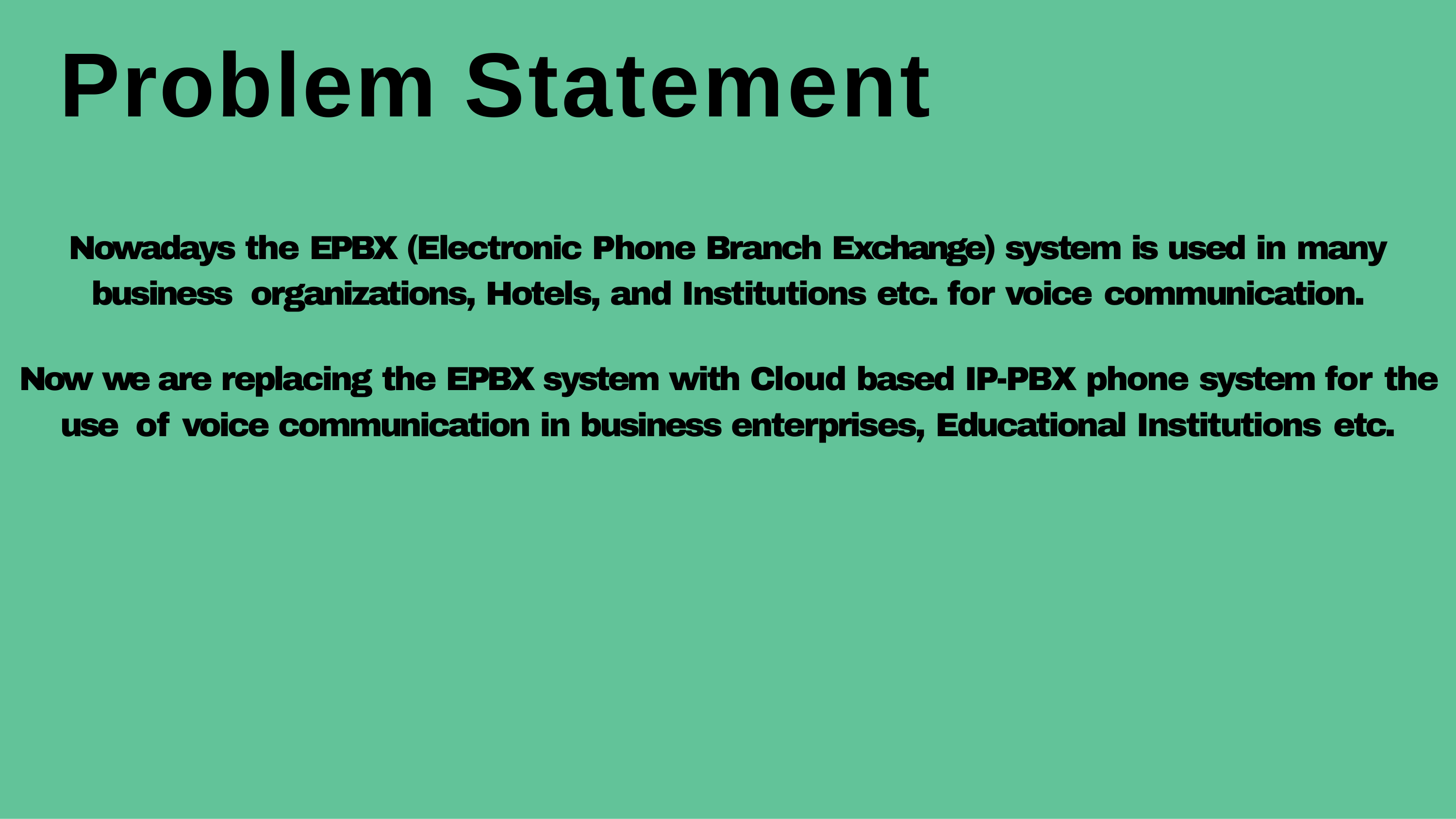

# Problem Statement
Nowadays the EPBX (Electronic Phone Branch Exchange) system is used in many business  organizations, Hotels, and Institutions etc. for voice communication.

Now we are replacing the EPBX system with Cloud based IP-PBX phone system for the use  of voice communication in business enterprises, Educational Institutions etc.